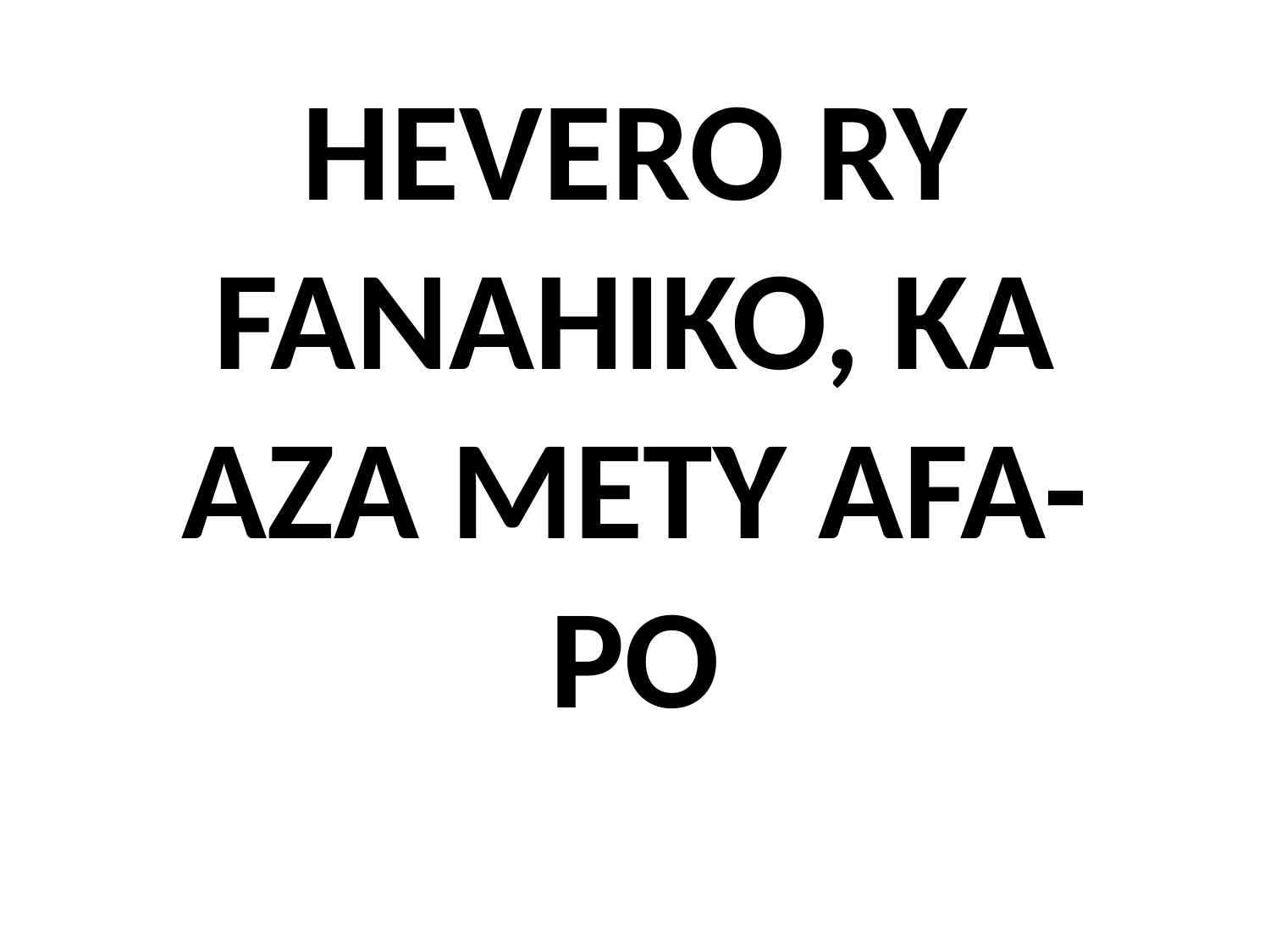

# HEVERO RY FANAHIKO, KA AZA METY AFA-PO